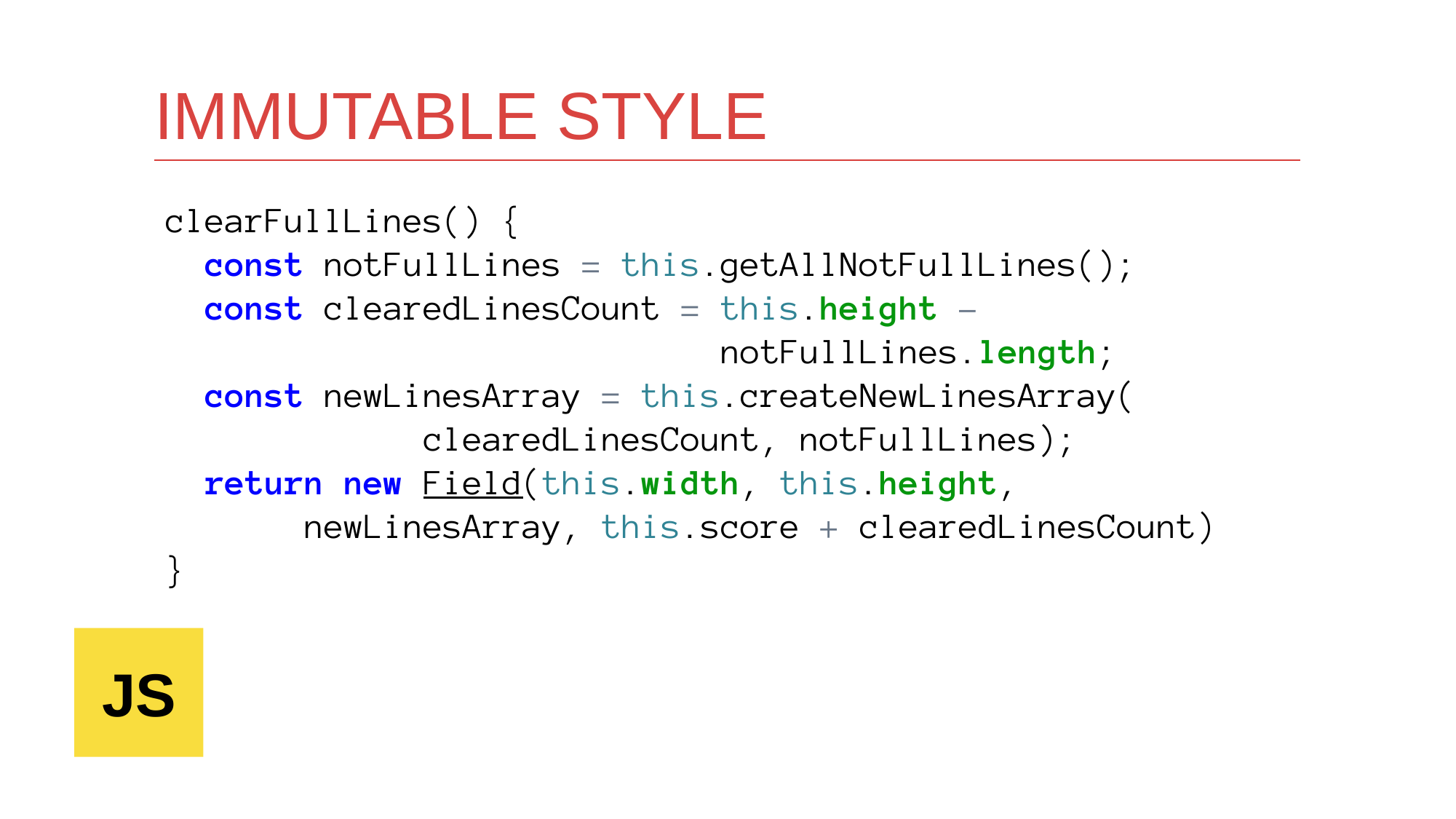

# Immutable style
clearFullLines() {
  const notFullLines = this.getAllNotFullLines();
  const clearedLinesCount = this.height -
                            notFullLines.length;
  const newLinesArray = this.createNewLinesArray(
             clearedLinesCount, notFullLines);
  return new Field(this.width, this.height,
       newLinesArray, this.score + clearedLinesCount)
}
JS